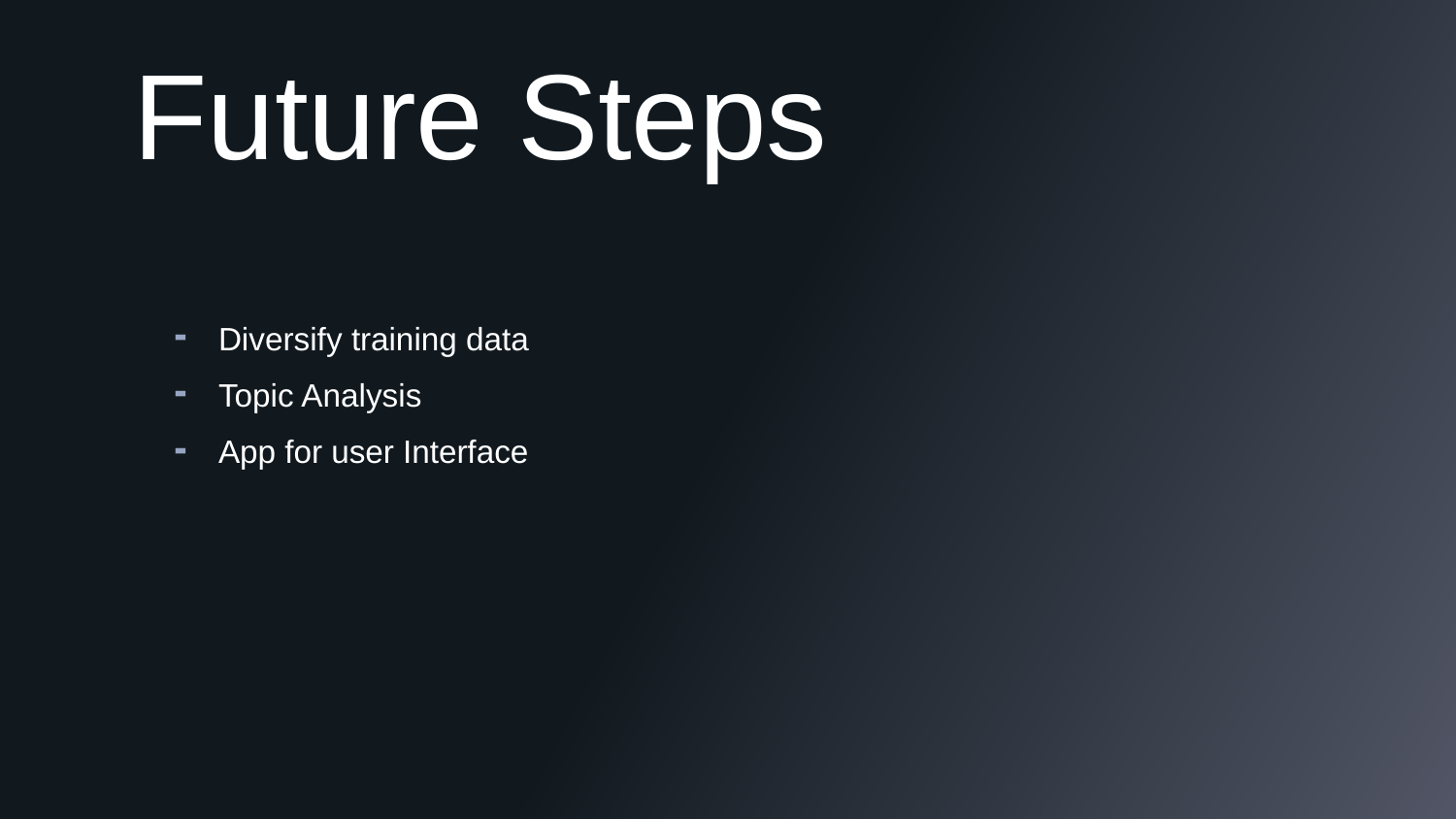

# Future Steps
Diversify training data
Topic Analysis
App for user Interface